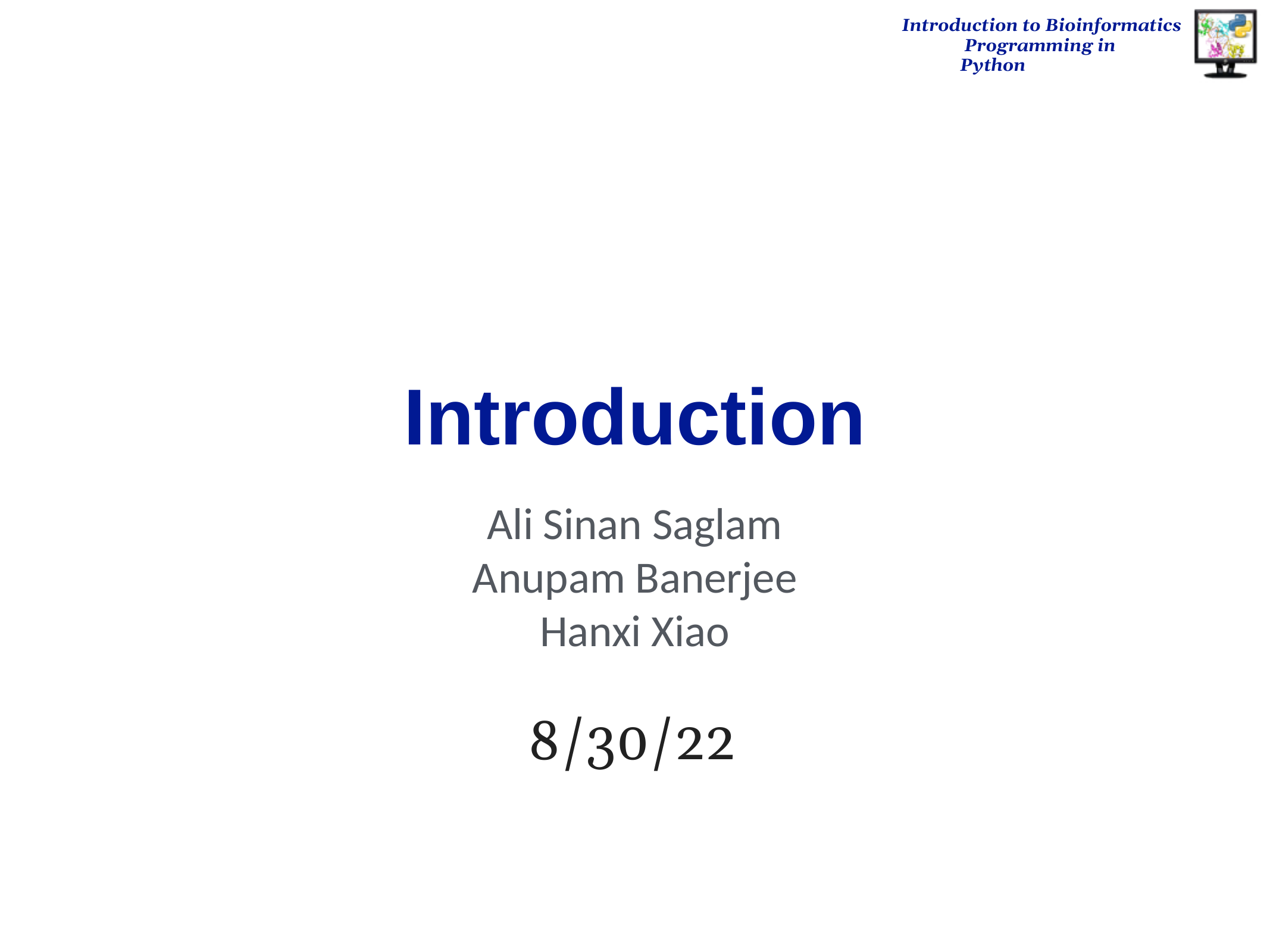

Introduction to Bioinformatics  Programming in Python
# Introduction
Ali Sinan Saglam
Anupam Banerjee
Hanxi Xiao
8/30/22